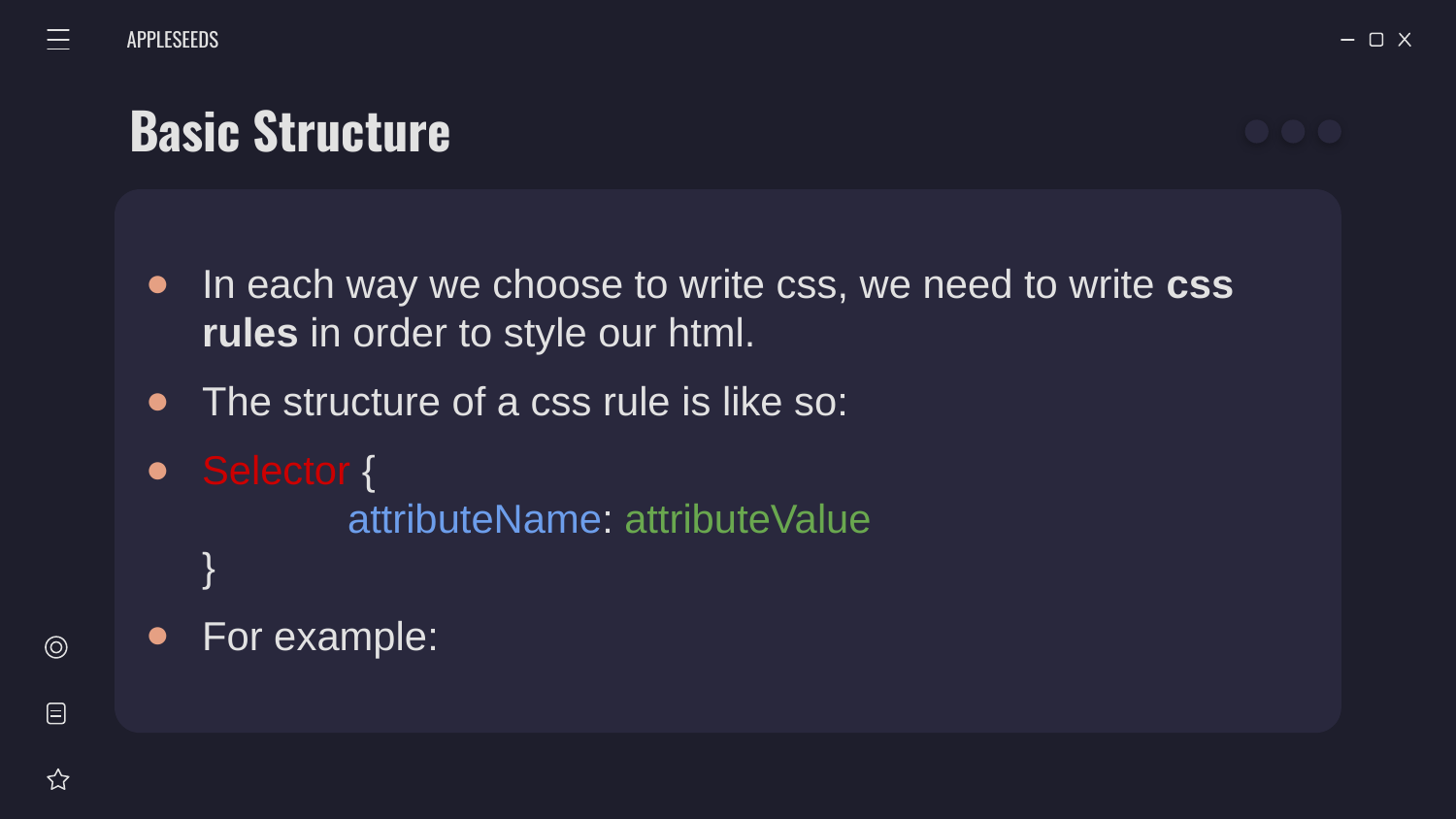

APPLESEEDS

# Basic Structure

In each way we choose to write css, we need to write css rules in order to style our html.
The structure of a css rule is like so:
Selector {
	attributeName: attributeValue
}
For example: